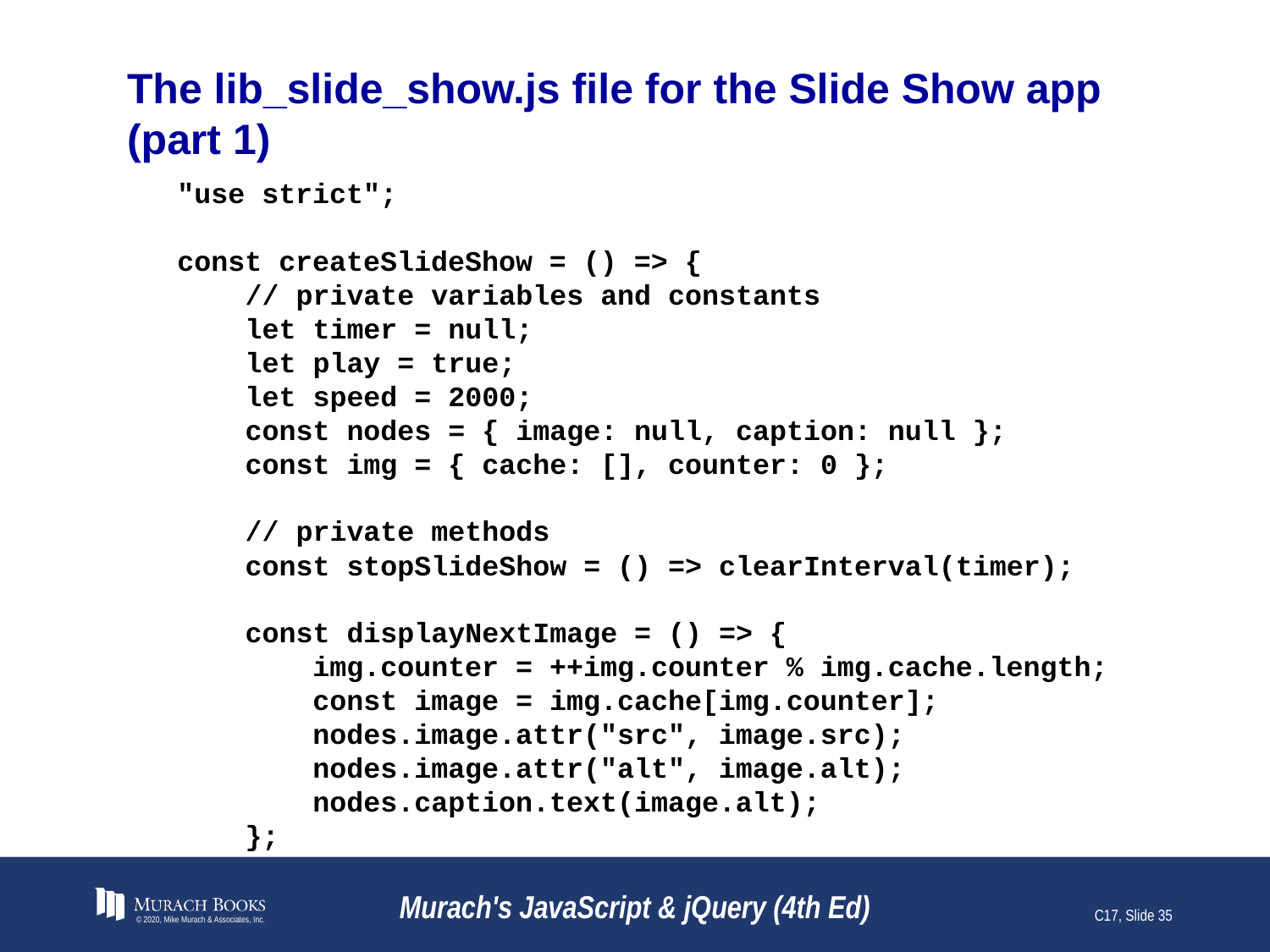

# The lib_slide_show.js file for the Slide Show app (part 1)
"use strict";

const createSlideShow = () => {
    // private variables and constants
    let timer = null;
    let play = true;
    let speed = 2000;
    const nodes = { image: null, caption: null };
    const img = { cache: [], counter: 0 };

    // private methods
    const stopSlideShow = () => clearInterval(timer);

    const displayNextImage = () => {
        img.counter = ++img.counter % img.cache.length;
        const image = img.cache[img.counter];
        nodes.image.attr("src", image.src);
        nodes.image.attr("alt", image.alt);
        nodes.caption.text(image.alt);
    };

© 2020, Mike Murach & Associates, Inc.
Murach's JavaScript & jQuery (4th Ed)

C17, Slide 35